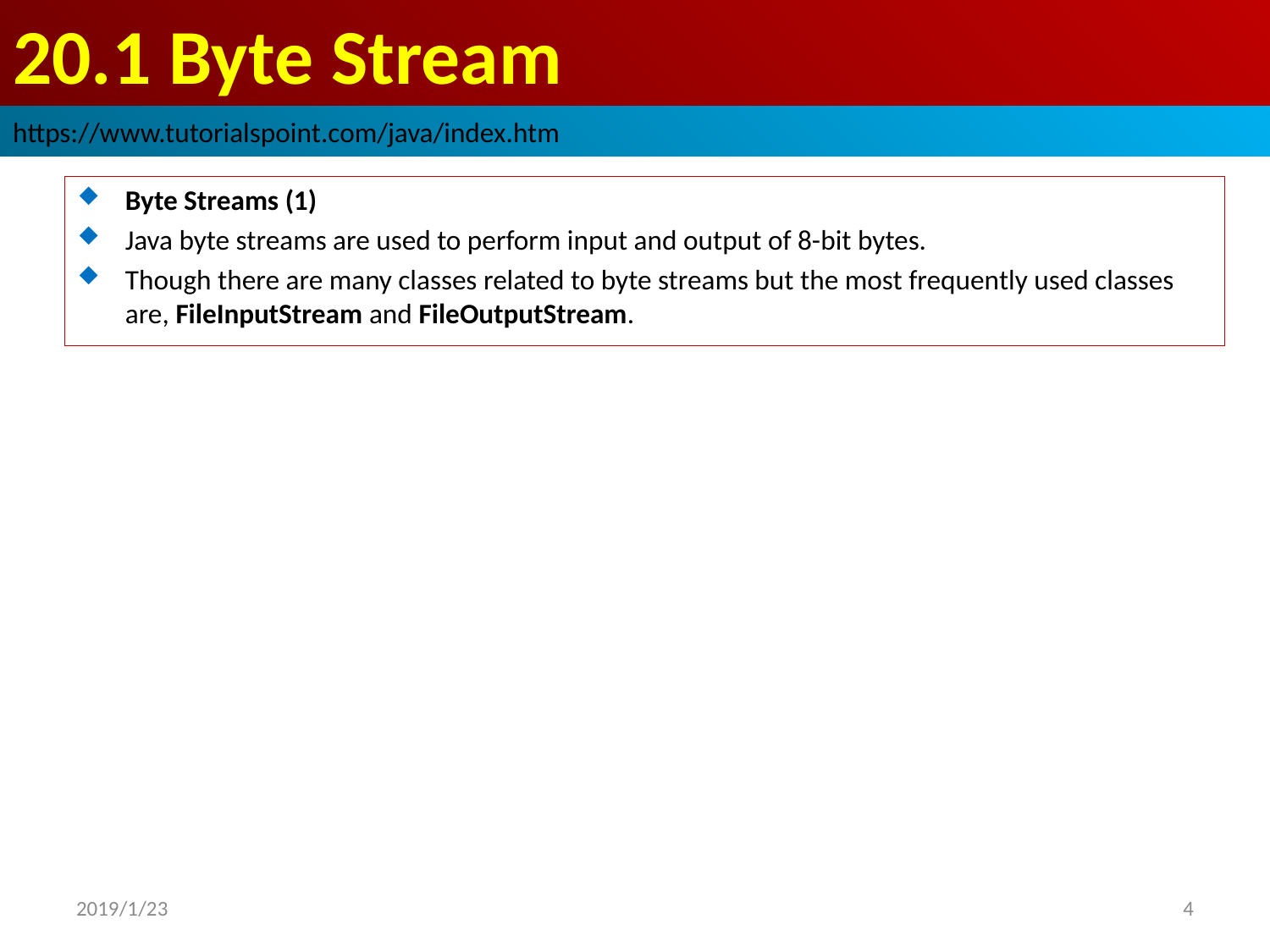

# 20.1 Byte Stream
https://www.tutorialspoint.com/java/index.htm
Byte Streams (1)
Java byte streams are used to perform input and output of 8-bit bytes.
Though there are many classes related to byte streams but the most frequently used classes are, FileInputStream and FileOutputStream.
2019/1/23
4